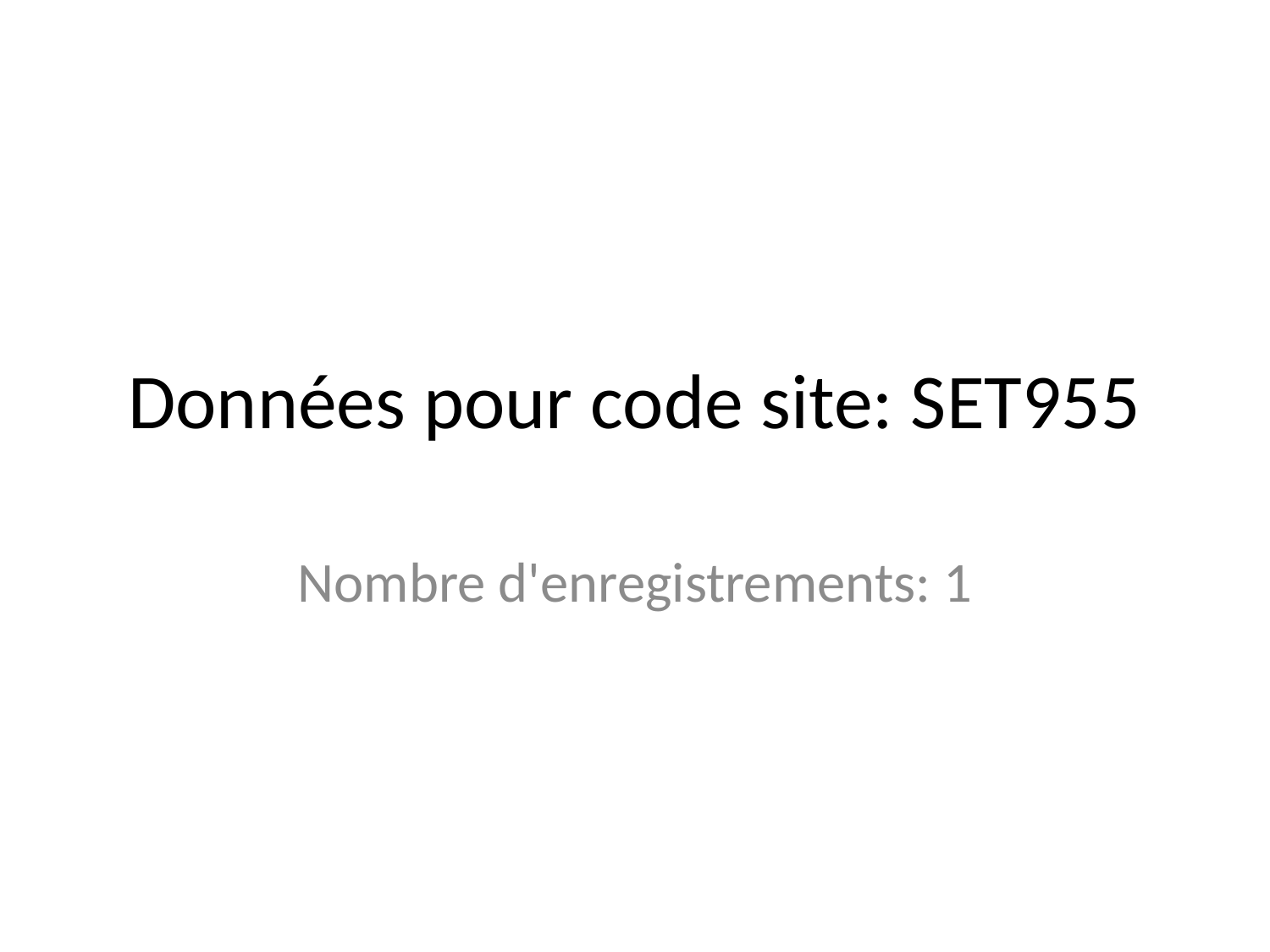

# Données pour code site: SET955
Nombre d'enregistrements: 1